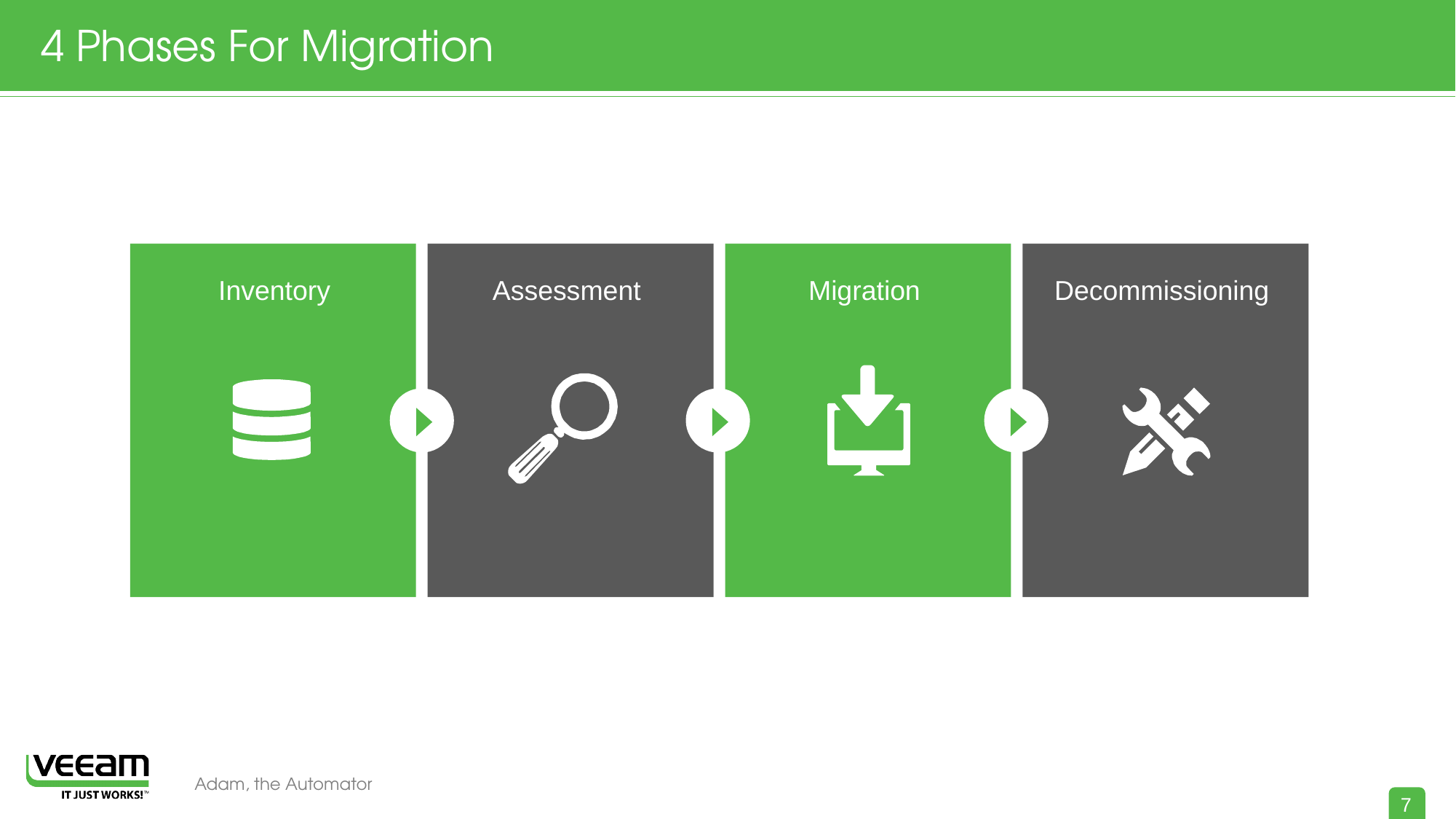

# 4 Phases For Migration

Inventory
Assessment
Migration
Decommissioning

7